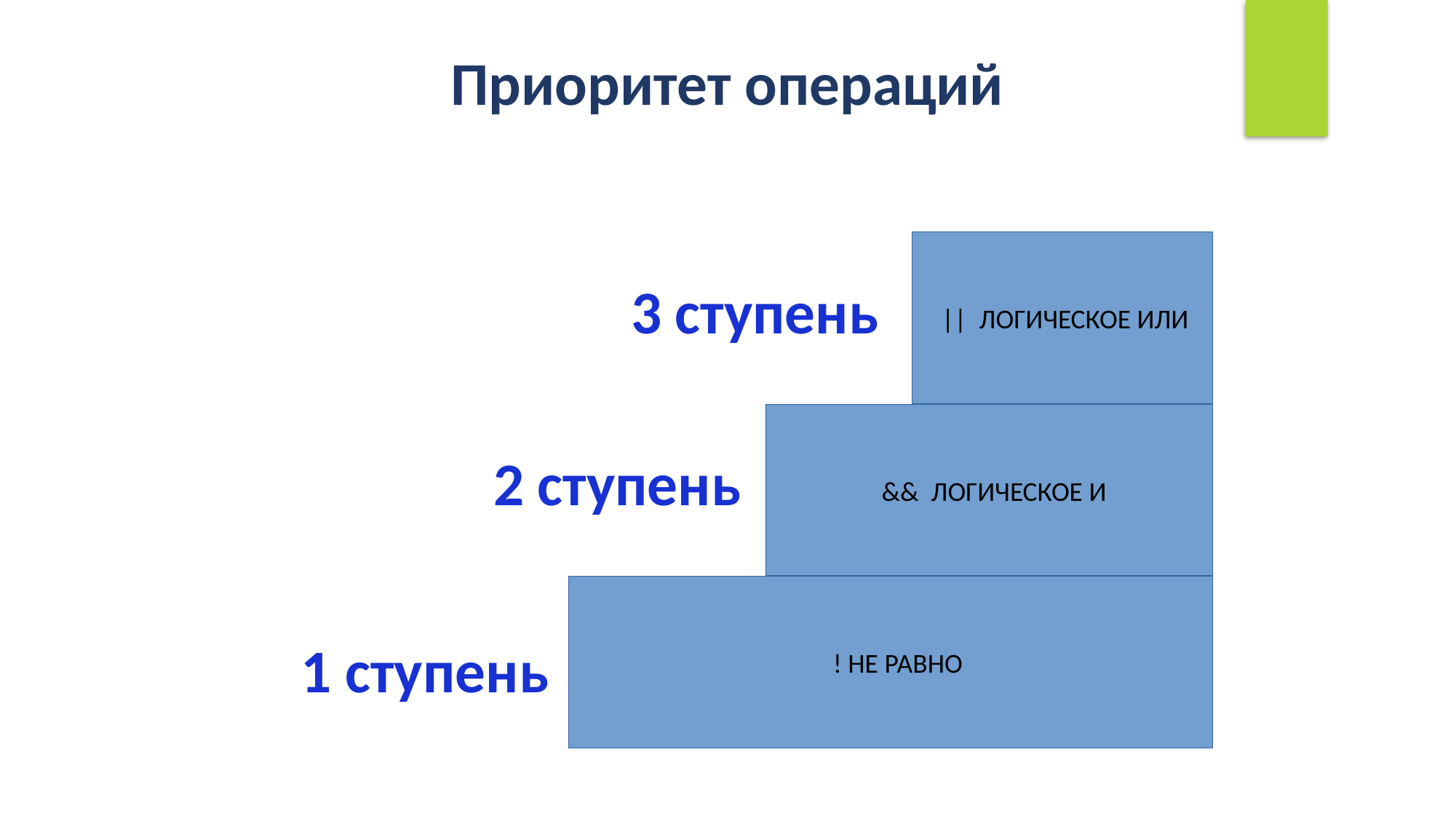

Приоритет операций
   ||  ЛОГИЧЕСКОЕ ИЛИ
3 ступень
          &&  ЛОГИЧЕСКОЕ И
2 ступень
                                         ! НЕ РАВНО
1 ступень